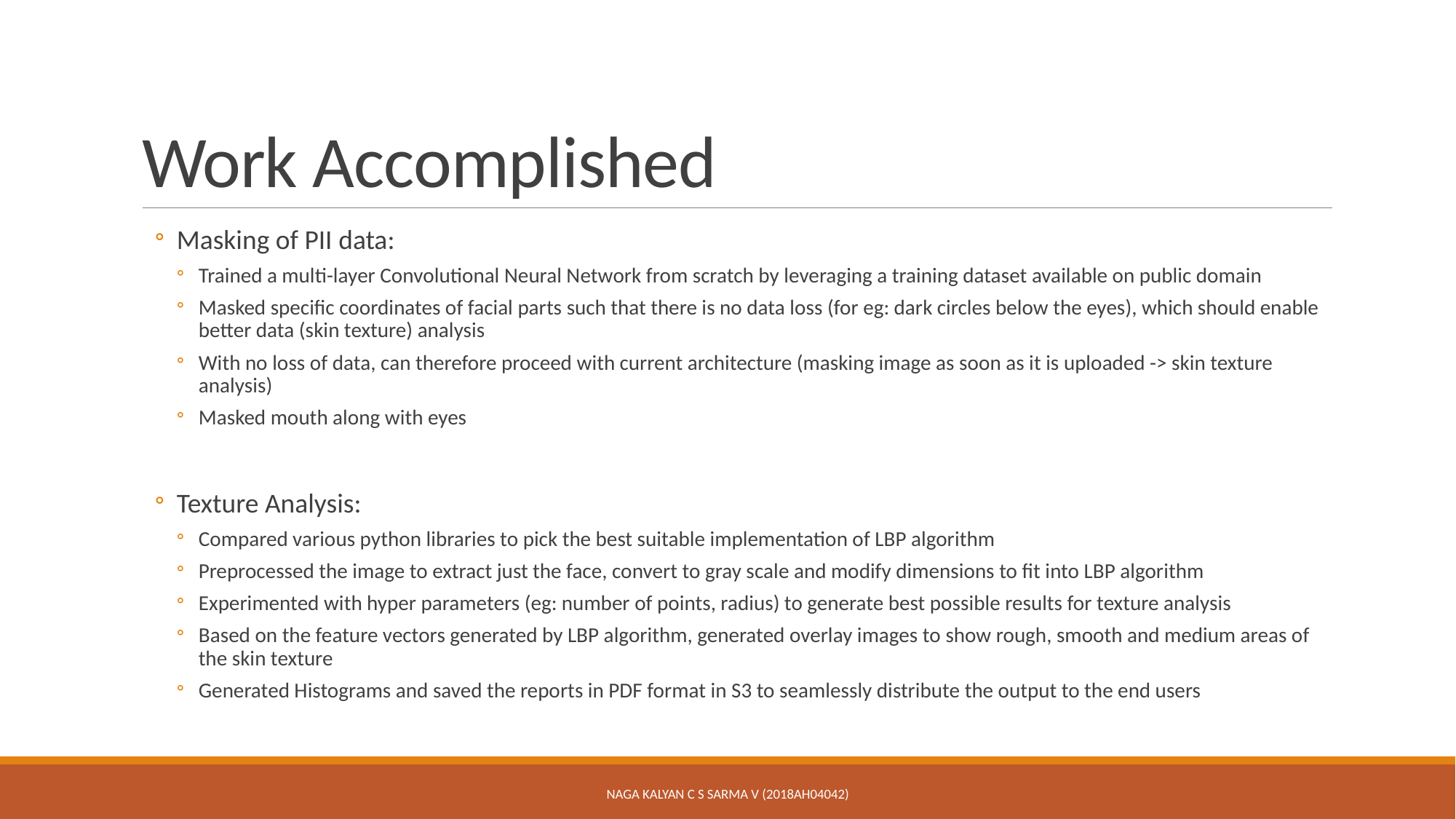

# Work Accomplished
Masking of PII data:
Trained a multi-layer Convolutional Neural Network from scratch by leveraging a training dataset available on public domain
Masked specific coordinates of facial parts such that there is no data loss (for eg: dark circles below the eyes), which should enable better data (skin texture) analysis
With no loss of data, can therefore proceed with current architecture (masking image as soon as it is uploaded -> skin texture analysis)
Masked mouth along with eyes

Texture Analysis:
Compared various python libraries to pick the best suitable implementation of LBP algorithm
Preprocessed the image to extract just the face, convert to gray scale and modify dimensions to fit into LBP algorithm
Experimented with hyper parameters (eg: number of points, radius) to generate best possible results for texture analysis
Based on the feature vectors generated by LBP algorithm, generated overlay images to show rough, smooth and medium areas of the skin texture
Generated Histograms and saved the reports in PDF format in S3 to seamlessly distribute the output to the end users

NAGA KALYAN C S SARMA V (2018AH04042)